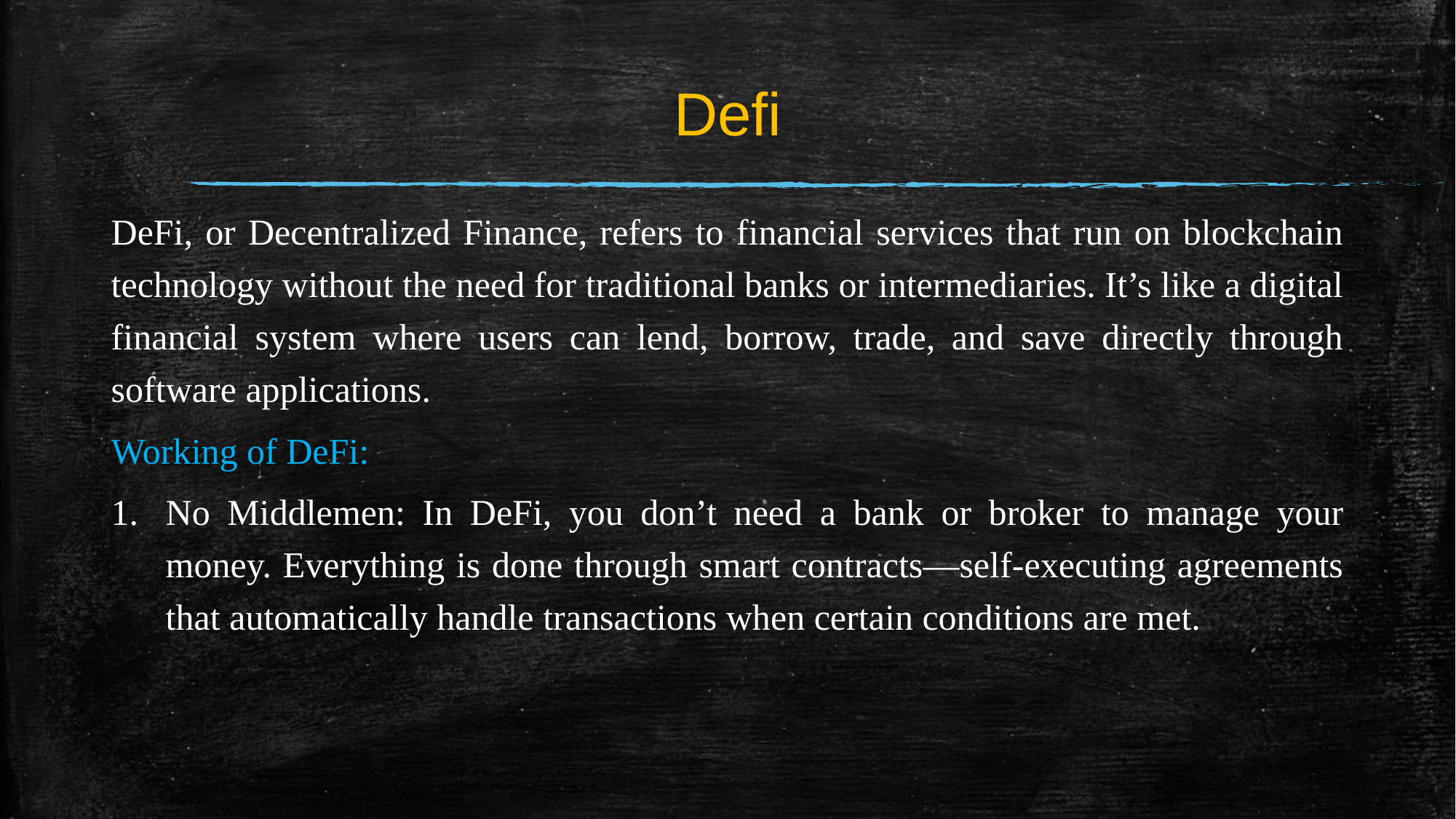

# Defi
DeFi, or Decentralized Finance, refers to financial services that run on blockchain technology without the need for traditional banks or intermediaries. It’s like a digital financial system where users can lend, borrow, trade, and save directly through software applications.
Working of DeFi:
No Middlemen: In DeFi, you don’t need a bank or broker to manage your money. Everything is done through smart contracts—self-executing agreements that automatically handle transactions when certain conditions are met.